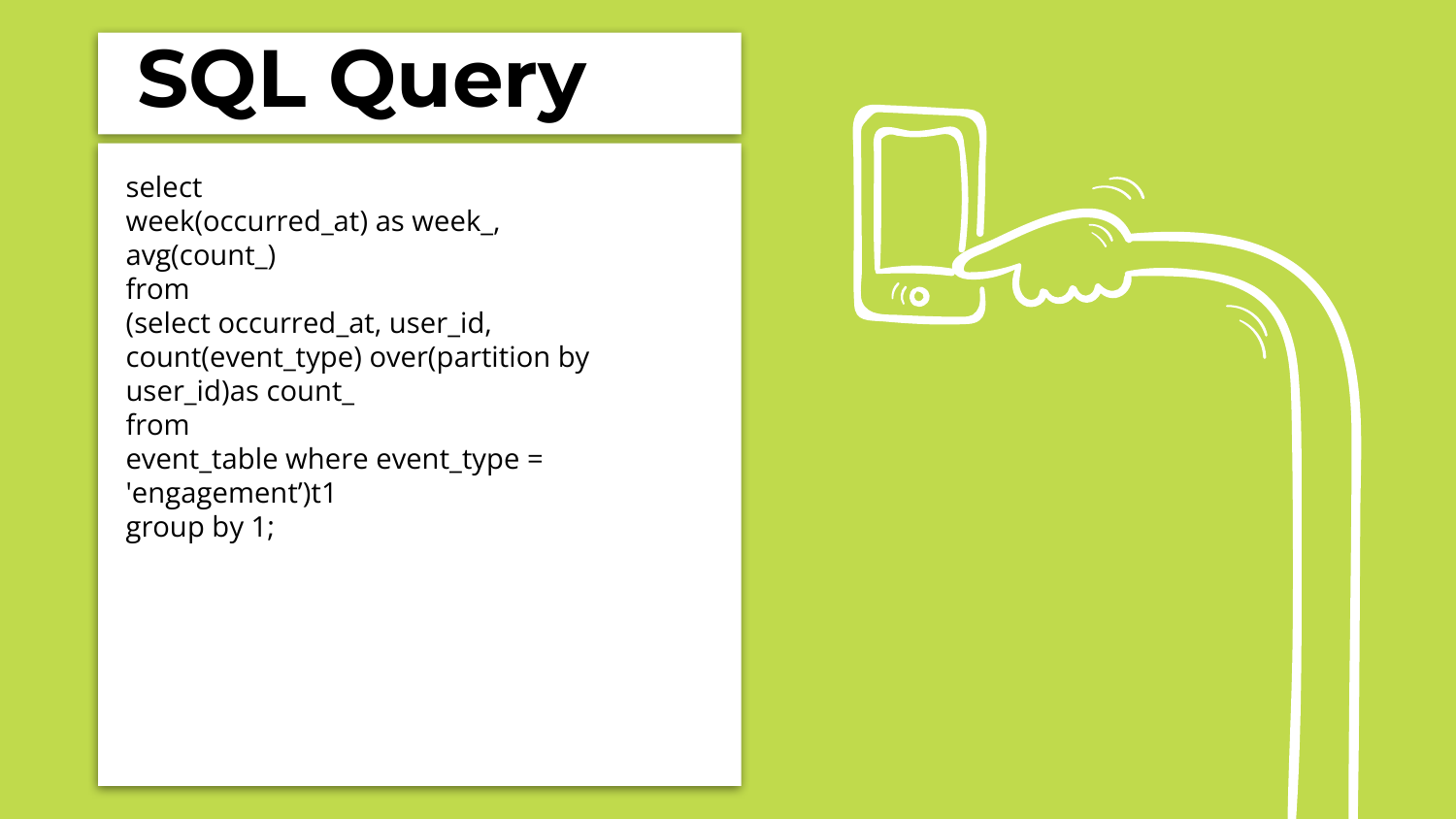

# SQL Query

select
week(occurred_at) as week_,
avg(count_)
from
(select occurred_at, user_id, count(event_type) over(partition by user_id)as count_
from
event_table where event_type = 'engagement’)t1
group by 1;